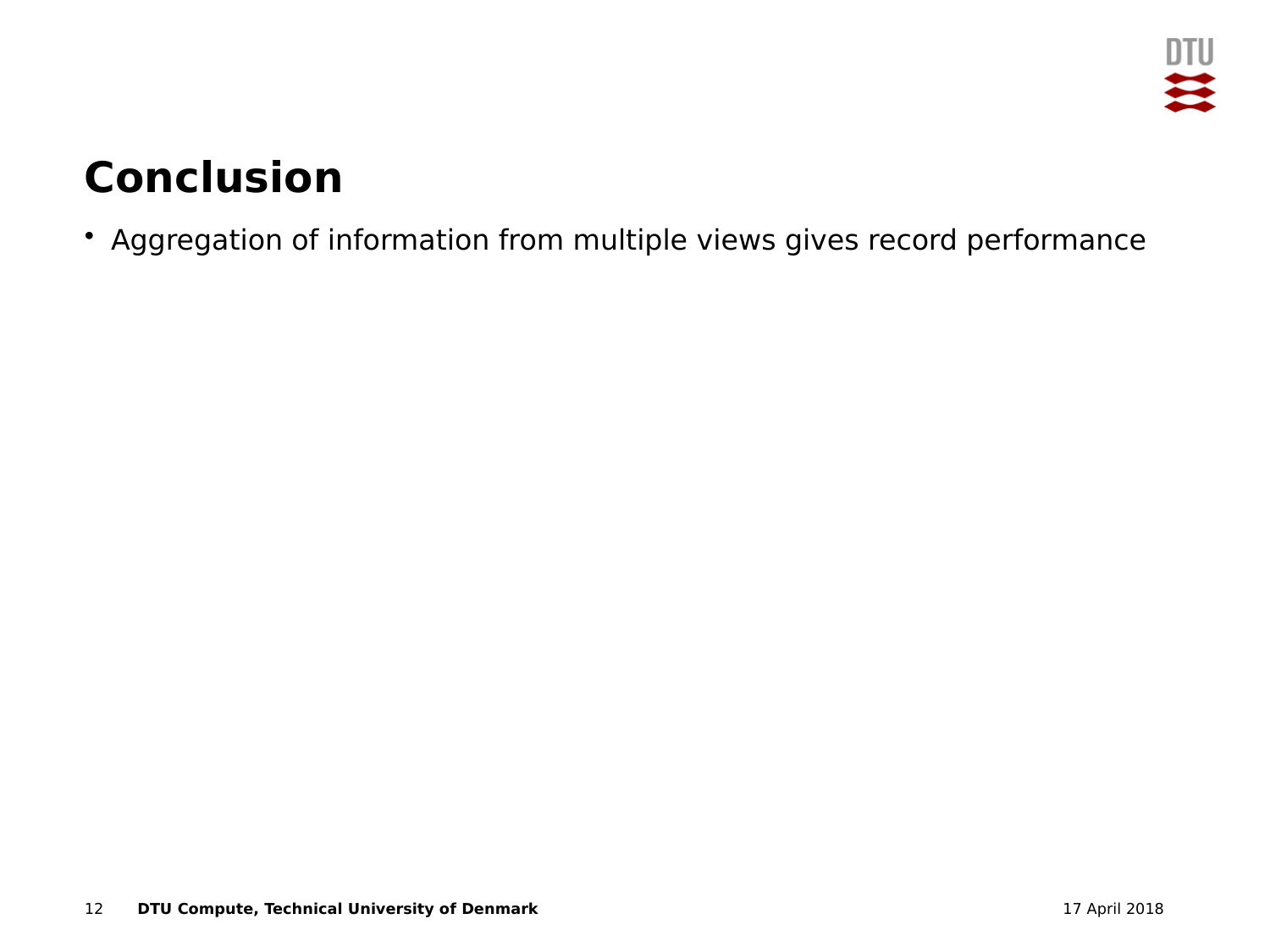

# Conclusion
Aggregation of information from multiple views gives record performance
12